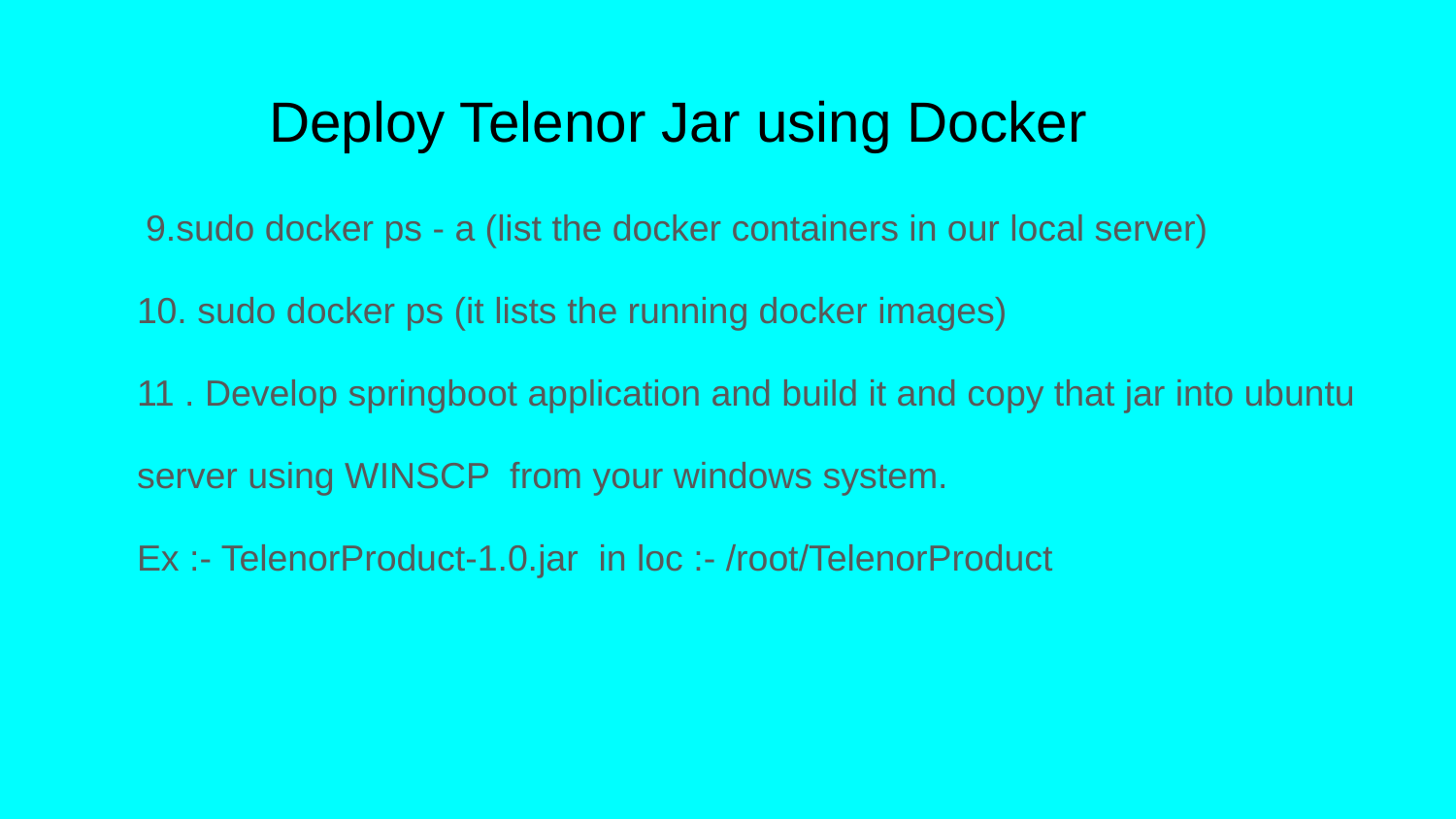

# Deploy Telenor Jar using Docker

        9.sudo docker ps - a (list the docker containers in our local server)
10. sudo docker ps (it lists the running docker images)
11 . Develop springboot application and build it and copy that jar into ubuntu
server using WINSCP  from your windows system.
Ex :- TelenorProduct-1.0.jar  in loc :- /root/TelenorProduct